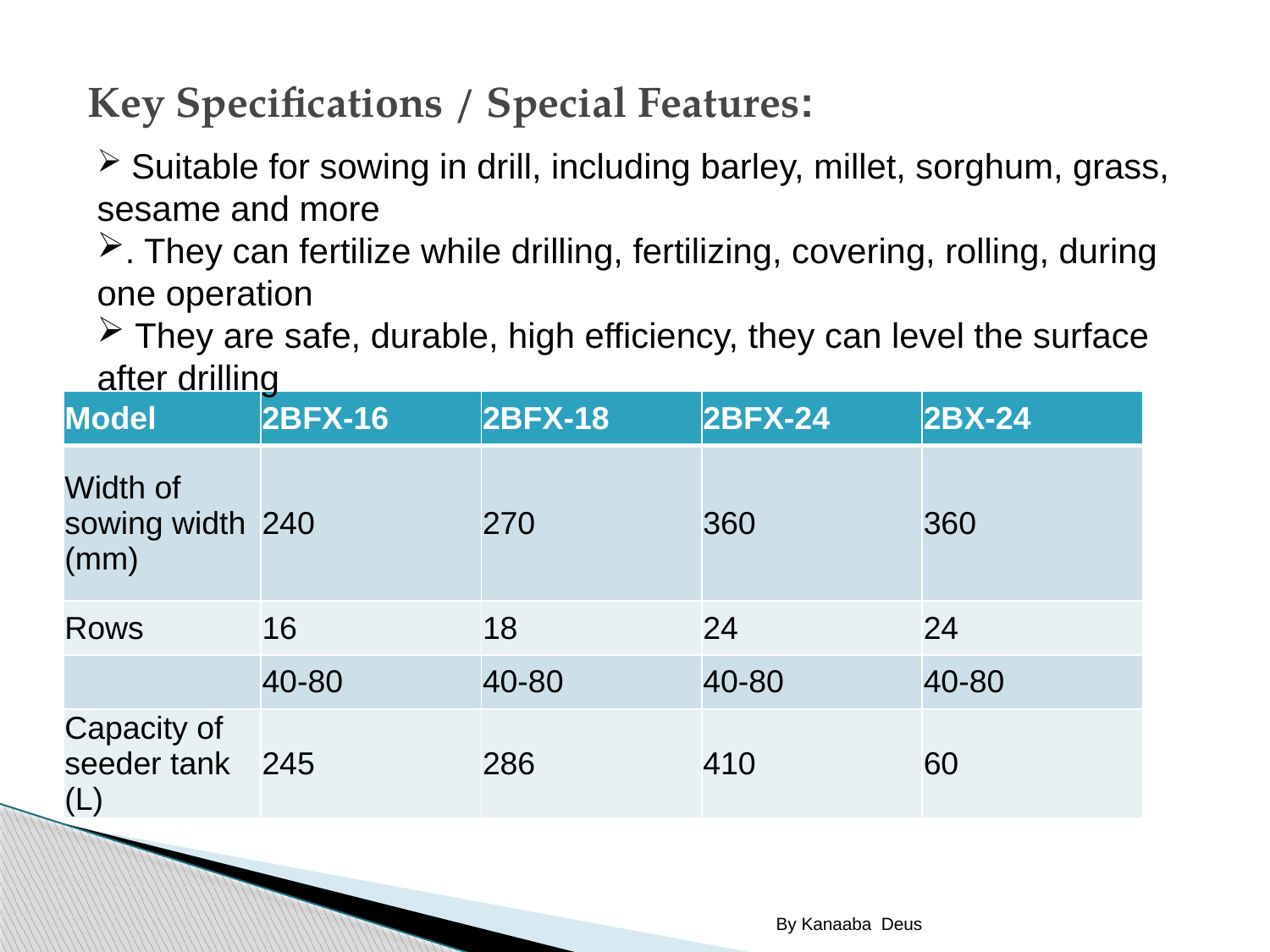

# Key Specifications / Special Features:
 Suitable for sowing in drill, including barley, millet, sorghum, grass, sesame and more
. They can fertilize while drilling, fertilizing, covering, rolling, during one operation
 They are safe, durable, high efficiency, they can level the surface after drilling
| Model | 2BFX-16 | 2BFX-18 | 2BFX-24 | 2BX-24 |
| --- | --- | --- | --- | --- |
| Width of sowing width (mm) | 240 | 270 | 360 | 360 |
| Rows | 16 | 18 | 24 | 24 |
|  | 40-80 | 40-80 | 40-80 | 40-80 |
| Capacity of seeder tank (L) | 245 | 286 | 410 | 60 |
By Kanaaba  Deus